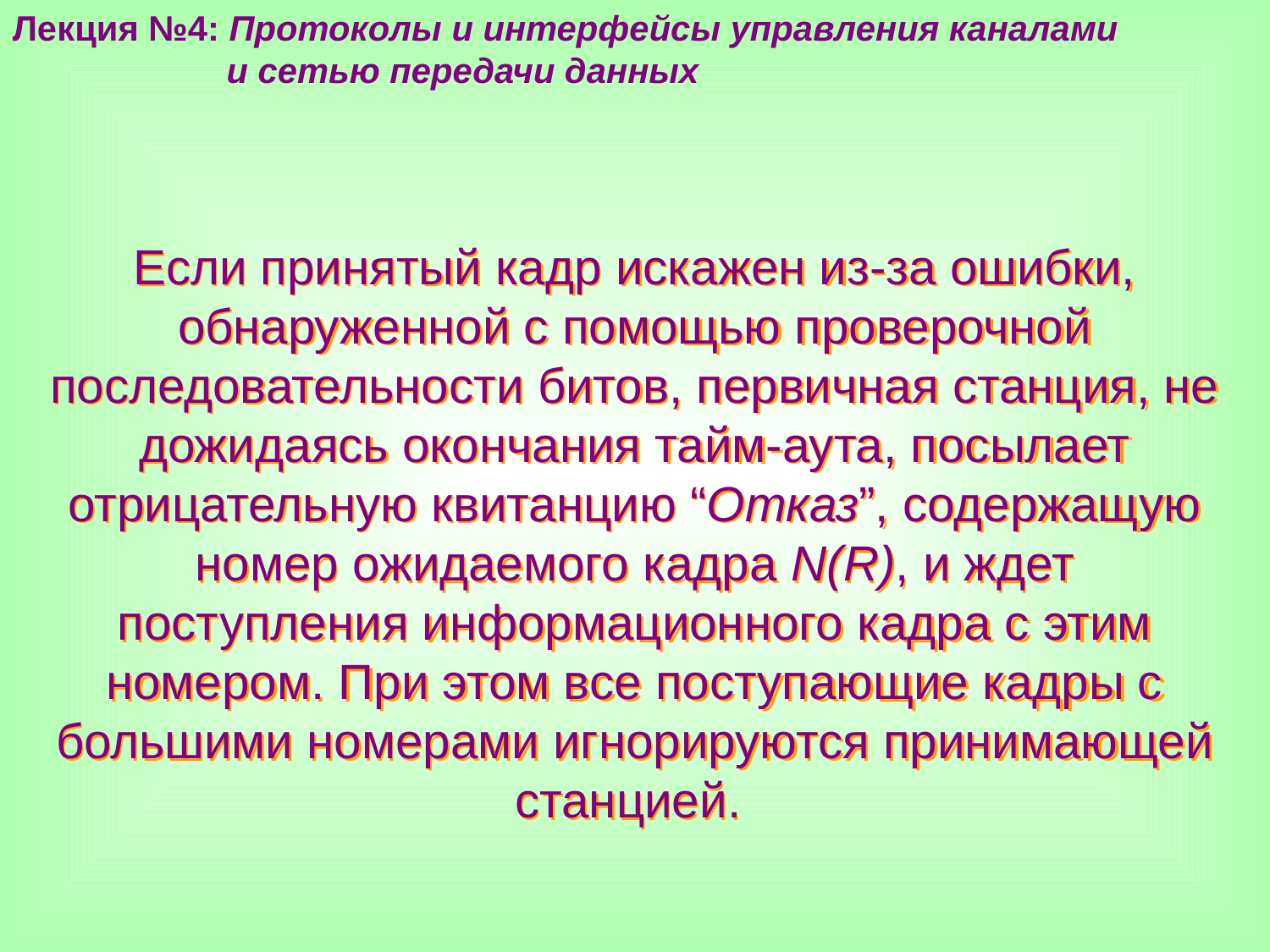

Лекция №4: Протоколы и интерфейсы управления каналами
                      и сетью передачи данных
Если принятый кадр искажен из-за ошибки, обнаруженной с помощью проверочной последовательности битов, первичная станция, не дожидаясь окончания тайм-аута, посылает отрицательную квитанцию “Отказ”, содержащую номер ожидаемого кадра N(R), и ждет поступления информационного кадра с этим номером. При этом все поступающие кадры с большими номерами игнорируются принимающей станцией.